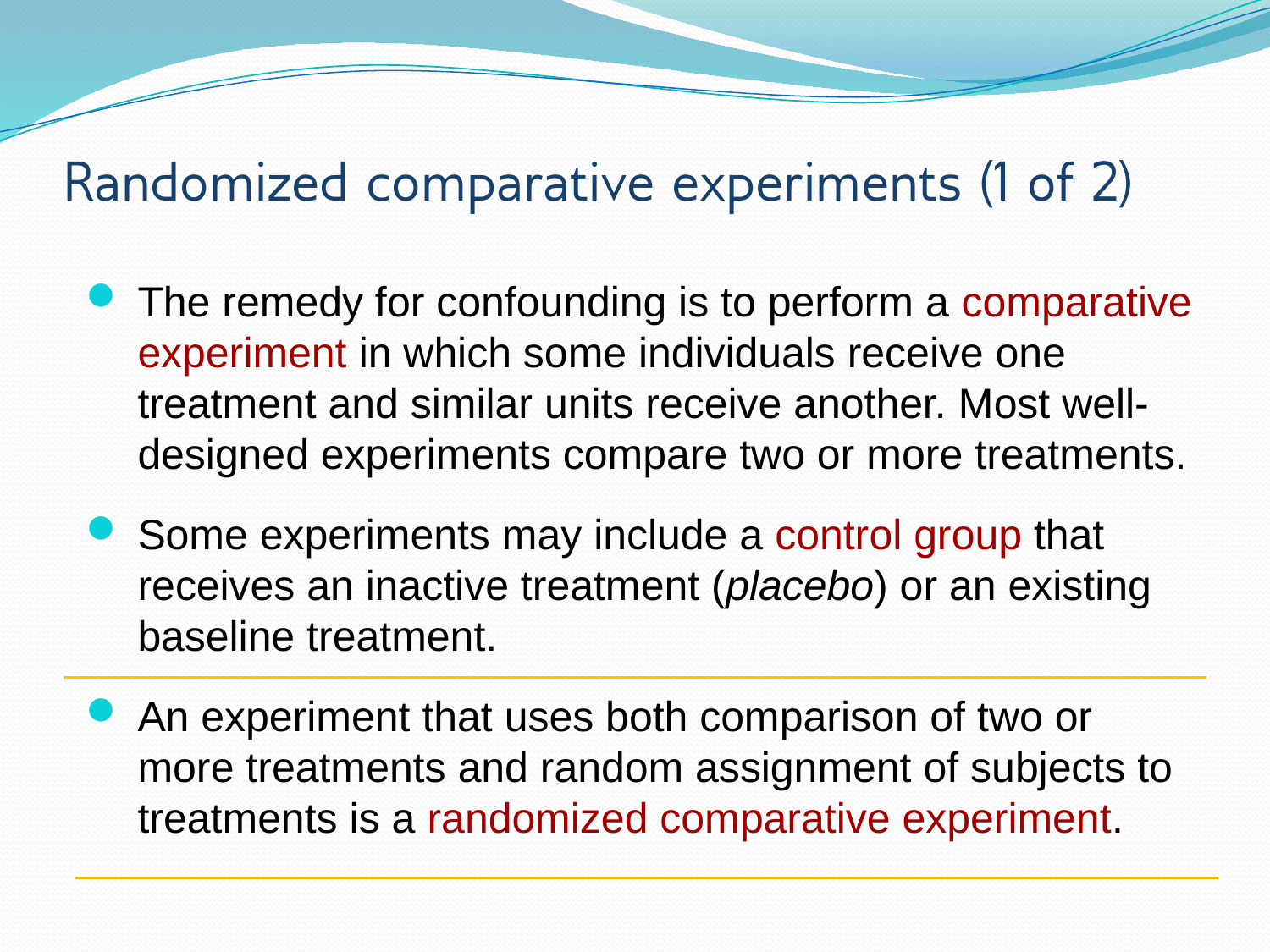

# Randomized comparative experiments (1 of 2)
The remedy for confounding is to perform a comparative experiment in which some individuals receive one treatment and similar units receive another. Most well-designed experiments compare two or more treatments.
Some experiments may include a control group that receives an inactive treatment (placebo) or an existing baseline treatment.
An experiment that uses both comparison of two or more treatments and random assignment of subjects to treatments is a randomized comparative experiment.